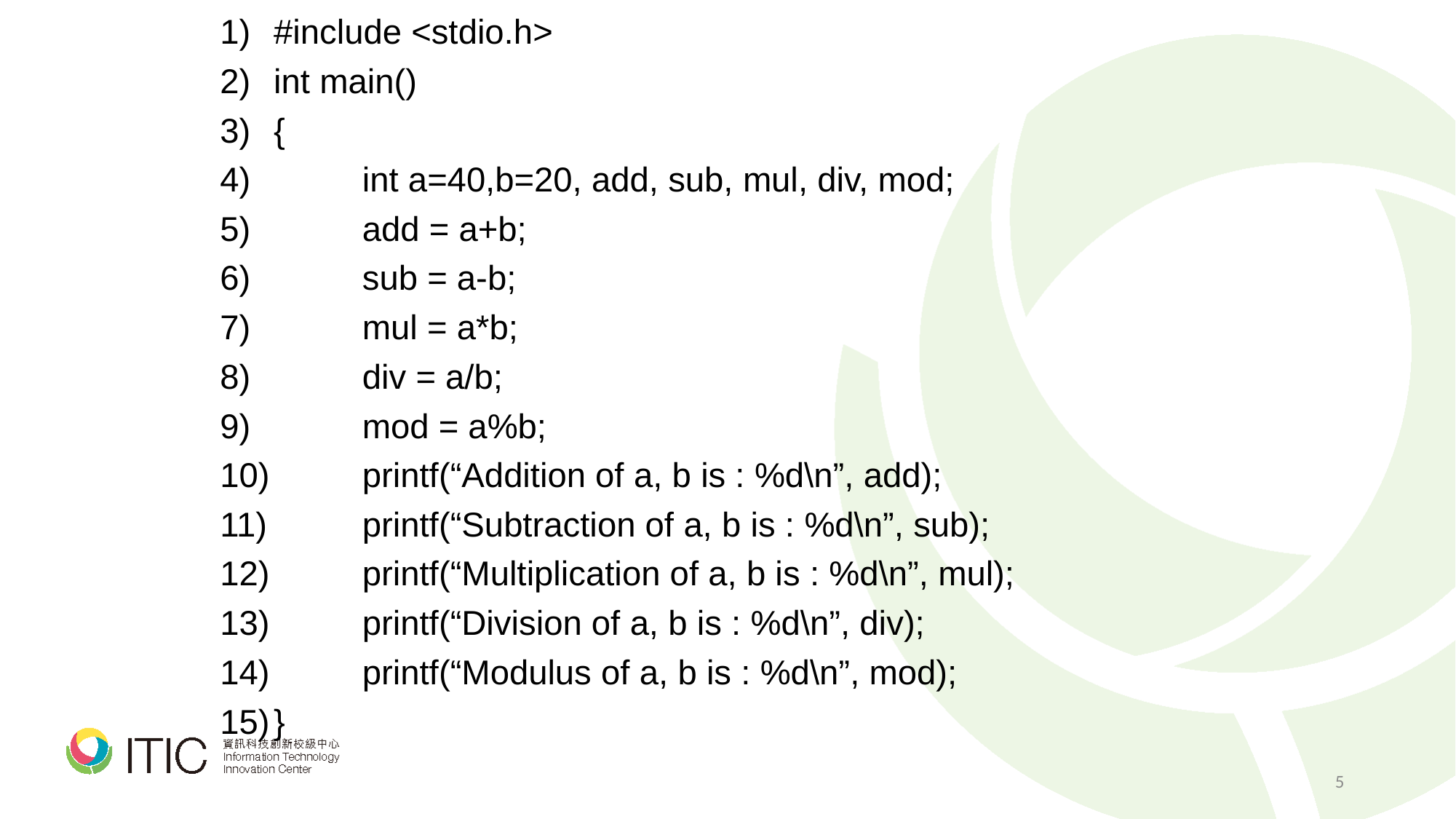

#include <stdio.h>
int main()
{
 	int a=40,b=20, add, sub, mul, div, mod;
 	add = a+b;
 	sub = a-b;
 	mul = a*b;
 	div = a/b;
 	mod = a%b;
 	printf(“Addition of a, b is : %d\n”, add);
 	printf(“Subtraction of a, b is : %d\n”, sub);
 	printf(“Multiplication of a, b is : %d\n”, mul);
 	printf(“Division of a, b is : %d\n”, div);
 	printf(“Modulus of a, b is : %d\n”, mod);
}
5